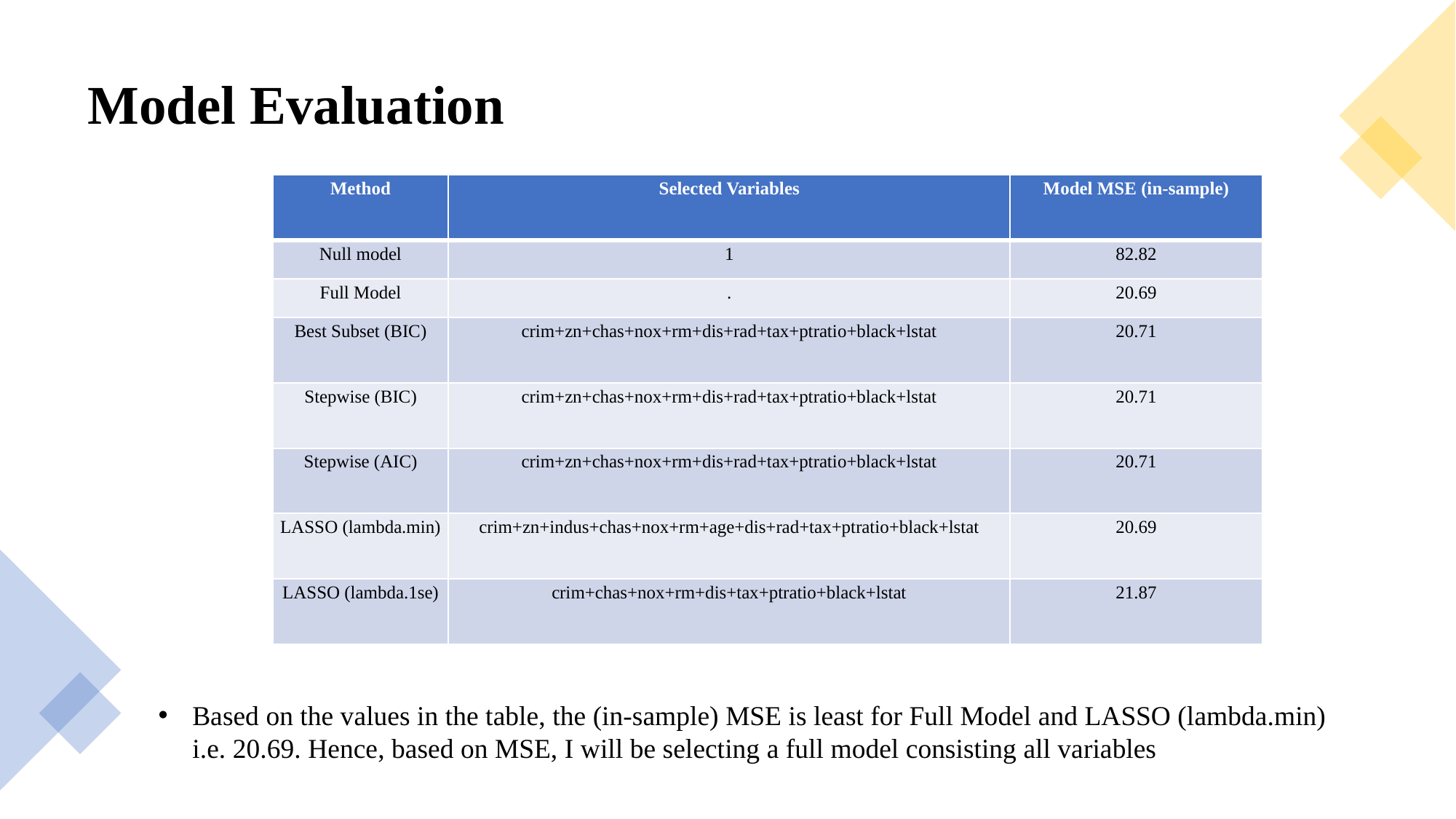

# Model Evaluation
| Method | Selected Variables | Model MSE (in-sample) |
| --- | --- | --- |
| Null model | 1 | 82.82 |
| Full Model | . | 20.69 |
| Best Subset (BIC) | crim+zn+chas+nox+rm+dis+rad+tax+ptratio+black+lstat | 20.71 |
| Stepwise (BIC) | crim+zn+chas+nox+rm+dis+rad+tax+ptratio+black+lstat | 20.71 |
| Stepwise (AIC) | crim+zn+chas+nox+rm+dis+rad+tax+ptratio+black+lstat | 20.71 |
| LASSO (lambda.min) | crim+zn+indus+chas+nox+rm+age+dis+rad+tax+ptratio+black+lstat | 20.69 |
| LASSO (lambda.1se) | crim+chas+nox+rm+dis+tax+ptratio+black+lstat | 21.87 |

Based on the values in the table, the (in-sample) MSE is least for Full Model and LASSO (lambda.min) i.e. 20.69. Hence, based on MSE, I will be selecting a full model consisting all variables